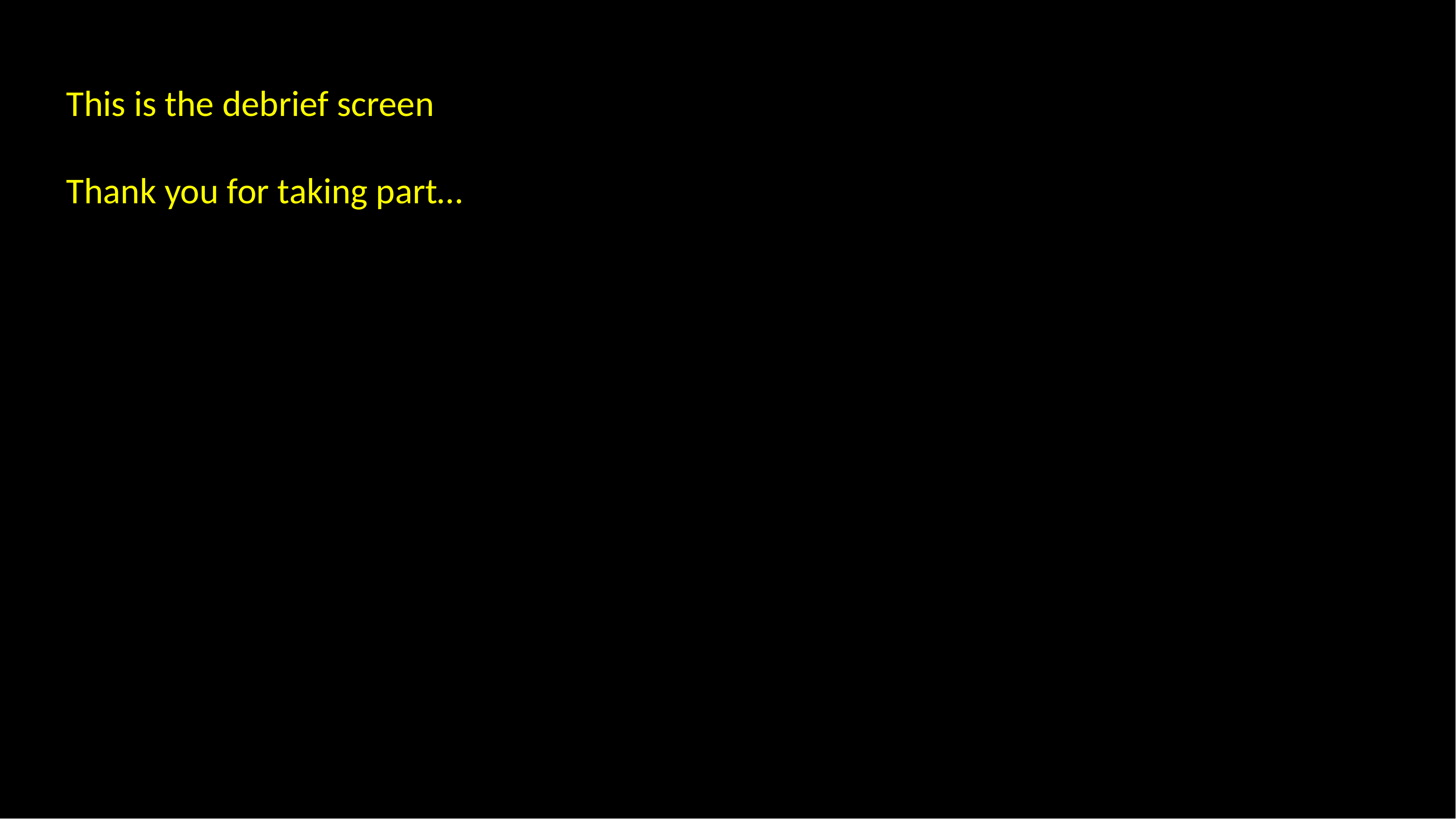

This is the debrief screen

Thank you for taking part…